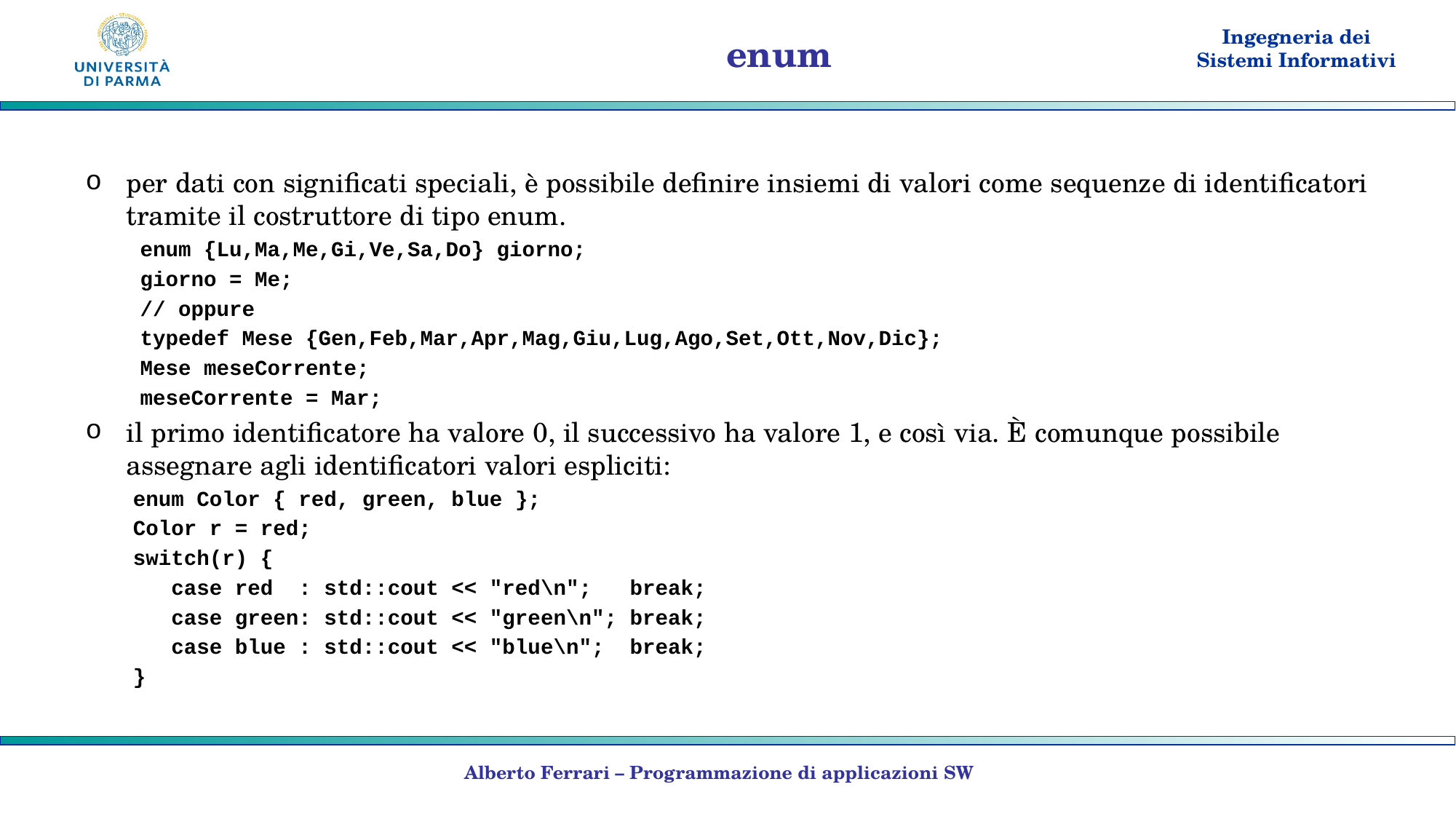

# enum
per dati con significati speciali, è possibile definire insiemi di valori come sequenze di identificatori tramite il costruttore di tipo enum.
enum {Lu,Ma,Me,Gi,Ve,Sa,Do} giorno;
giorno = Me;
// oppure
typedef Mese {Gen,Feb,Mar,Apr,Mag,Giu,Lug,Ago,Set,Ott,Nov,Dic};
Mese meseCorrente;
meseCorrente = Mar;
il primo identificatore ha valore 0, il successivo ha valore 1, e così via. È comunque possibile assegnare agli identificatori valori espliciti:
enum Color { red, green, blue };
Color r = red;
switch(r) {
   case red  : std::cout << "red\n";   break;
   case green: std::cout << "green\n"; break;
   case blue : std::cout << "blue\n";  break;
}
Alberto Ferrari – Programmazione di applicazioni SW